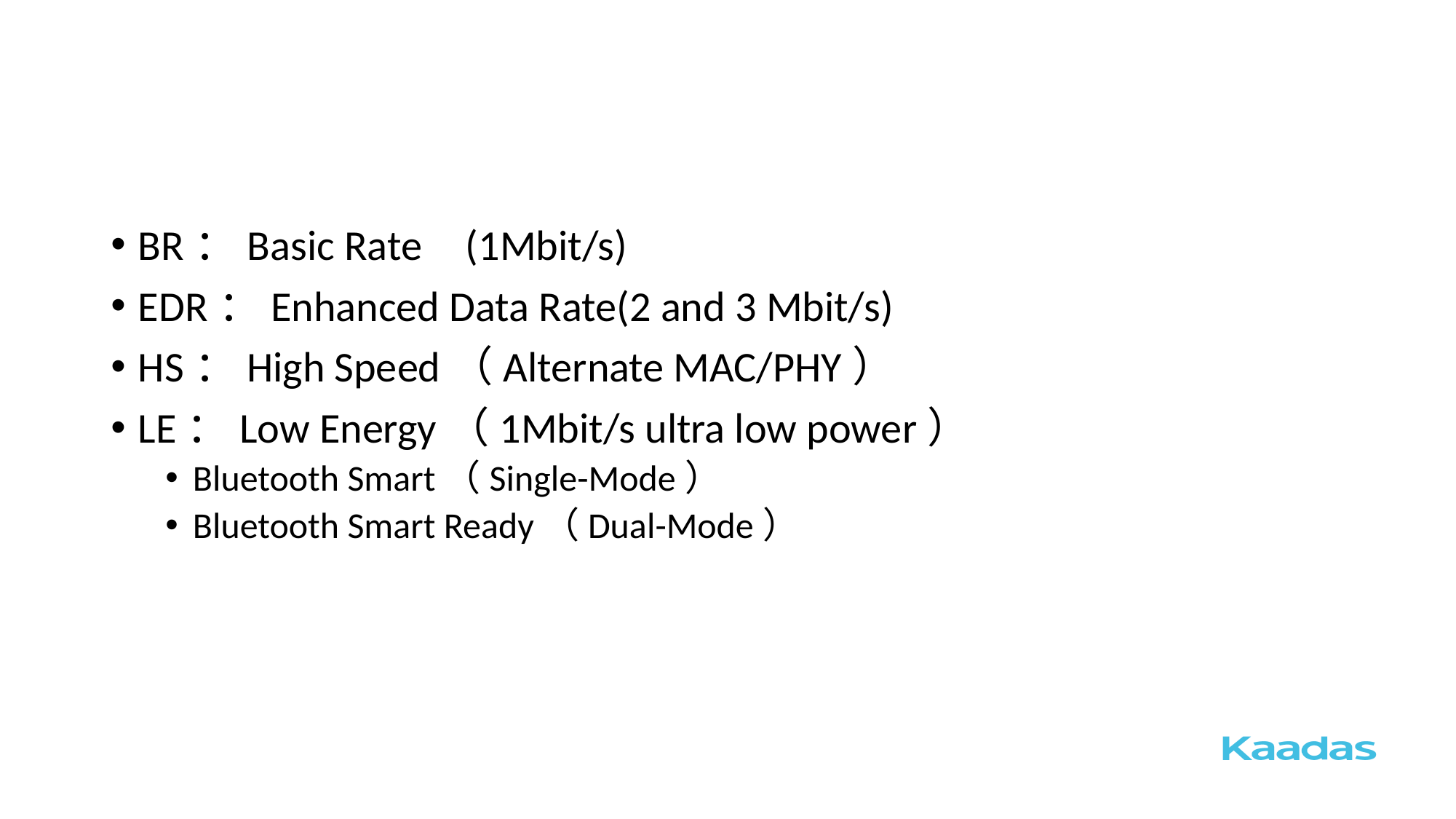

#
BR：Basic Rate	(1Mbit/s)
EDR：Enhanced Data Rate(2 and 3 Mbit/s)
HS：High Speed（Alternate MAC/PHY）
LE：Low Energy（1Mbit/s ultra low power）
Bluetooth Smart（Single-Mode）
Bluetooth Smart Ready（Dual-Mode）